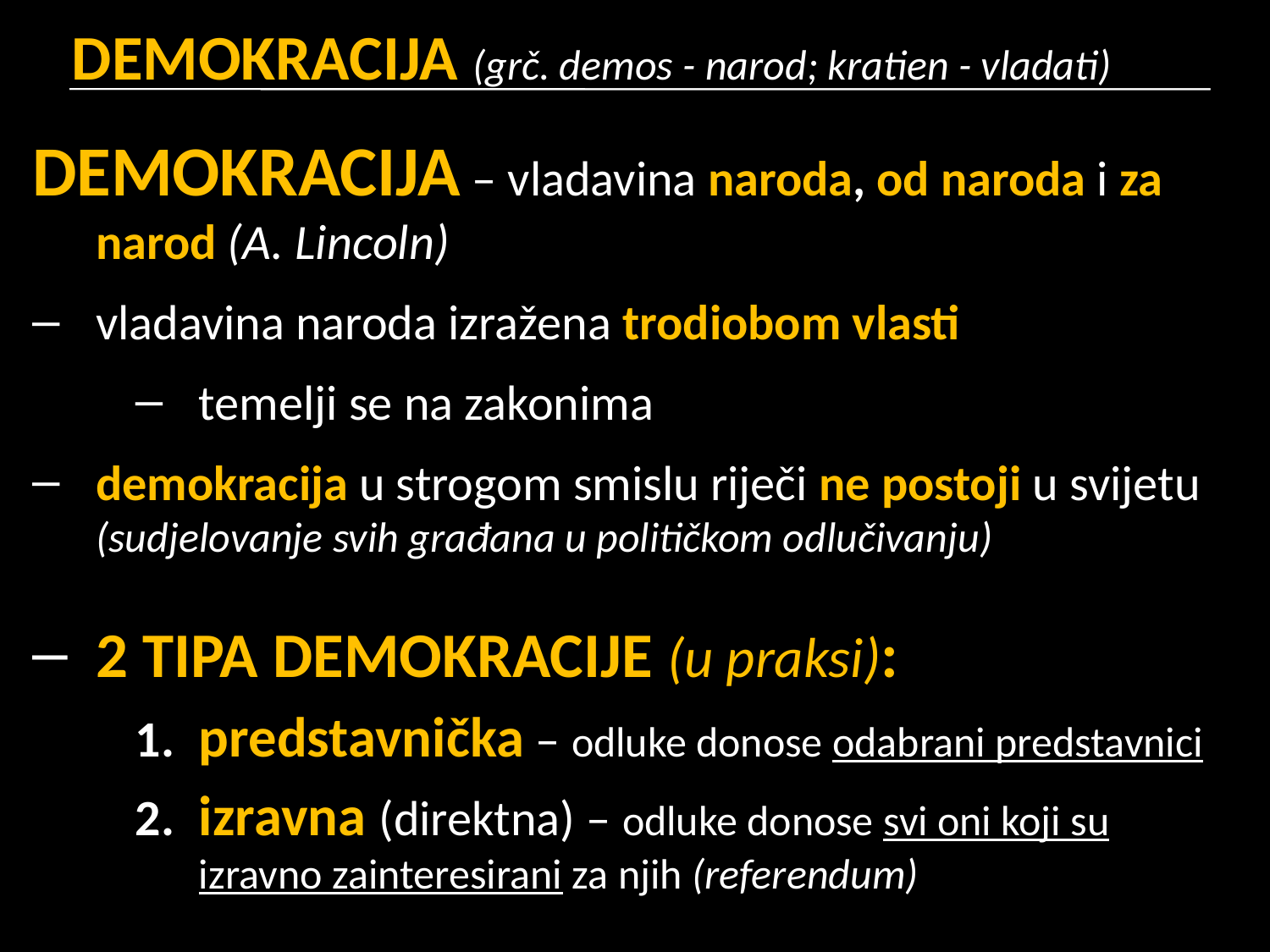

# DEMOKRACIJA (grč. demos - narod; kratien - vladati)
DEMOKRACIJA – vladavina naroda, od naroda i za narod (A. Lincoln)
vladavina naroda izražena trodiobom vlasti
temelji se na zakonima
demokracija u strogom smislu riječi ne postoji u svijetu  (sudjelovanje svih građana u političkom odlučivanju)
2 TIPA DEMOKRACIJE (u praksi):
predstavnička – odluke donose odabrani predstavnici
izravna (direktna) – odluke donose svi oni koji su izravno zainteresirani za njih (referendum)